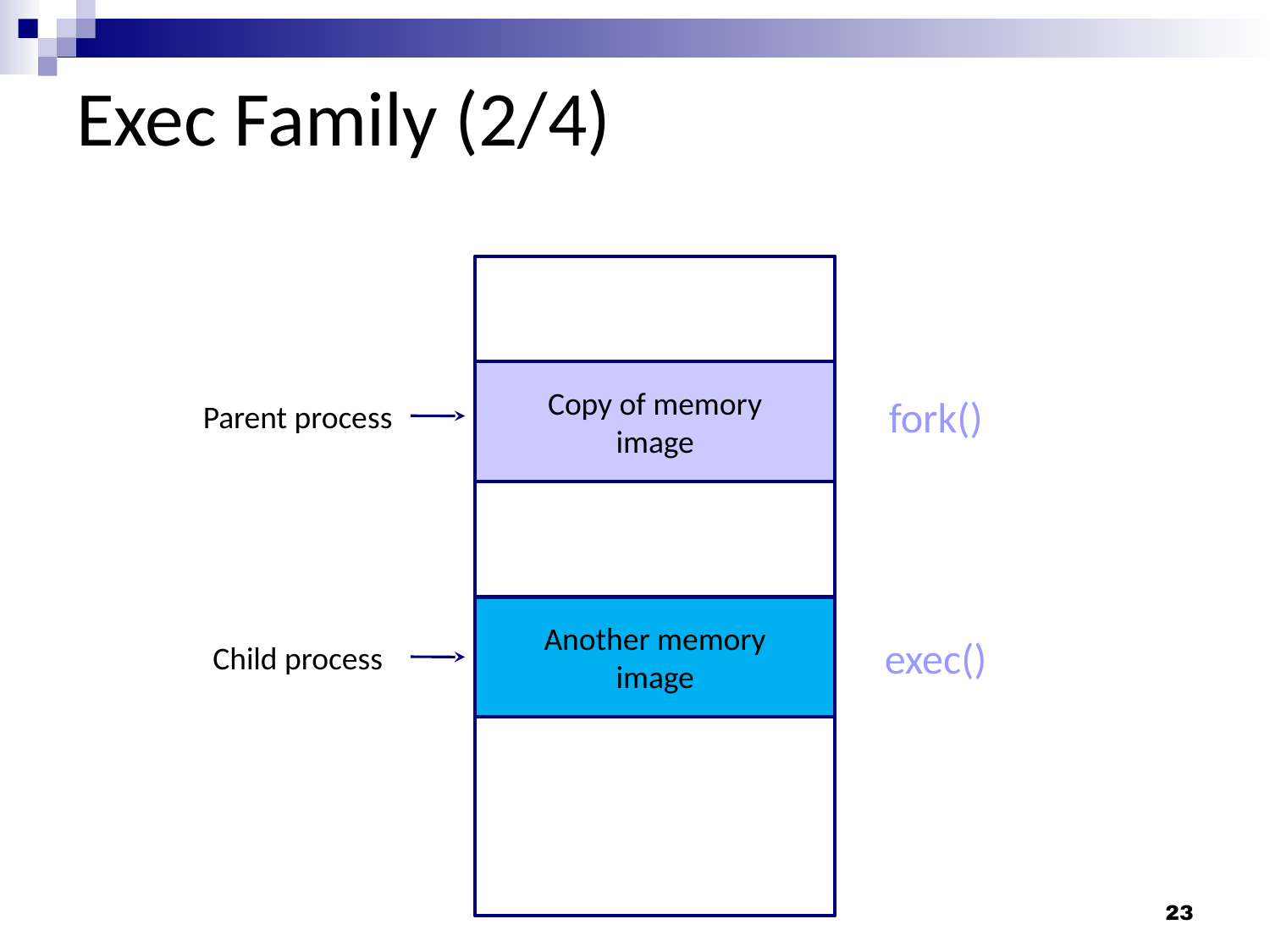

# Exec Family (2/4)

Copy of memory
image
Original memory
image
fork()
Parent process
Another memory
image
exec()
Child process
23